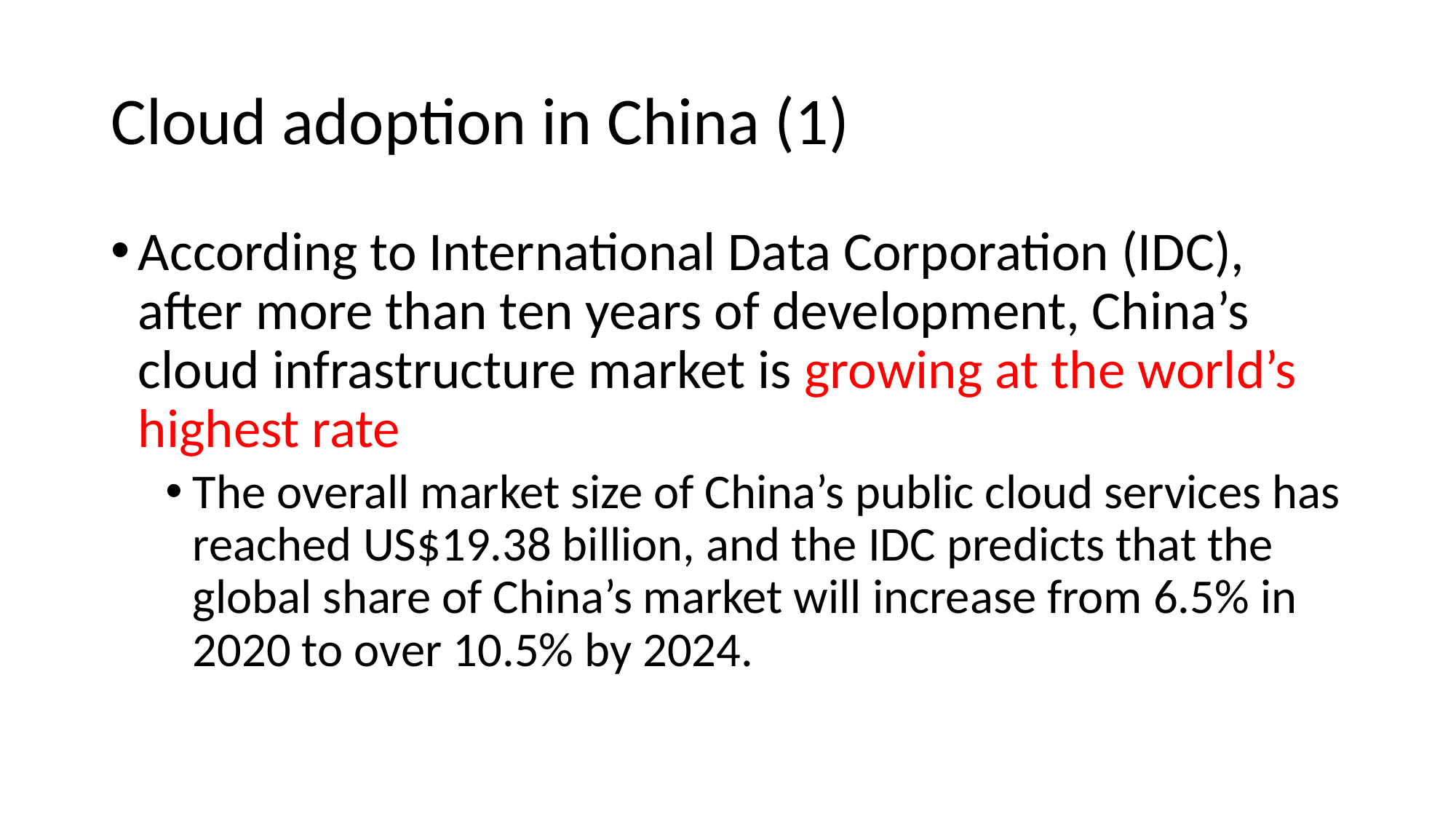

# Cloud adoption in China (1)
According to International Data Corporation (IDC), after more than ten years of development, China’s cloud infrastructure market is growing at the world’s highest rate
The overall market size of China’s public cloud services has reached US$19.38 billion, and the IDC predicts that the global share of China’s market will increase from 6.5% in 2020 to over 10.5% by 2024.